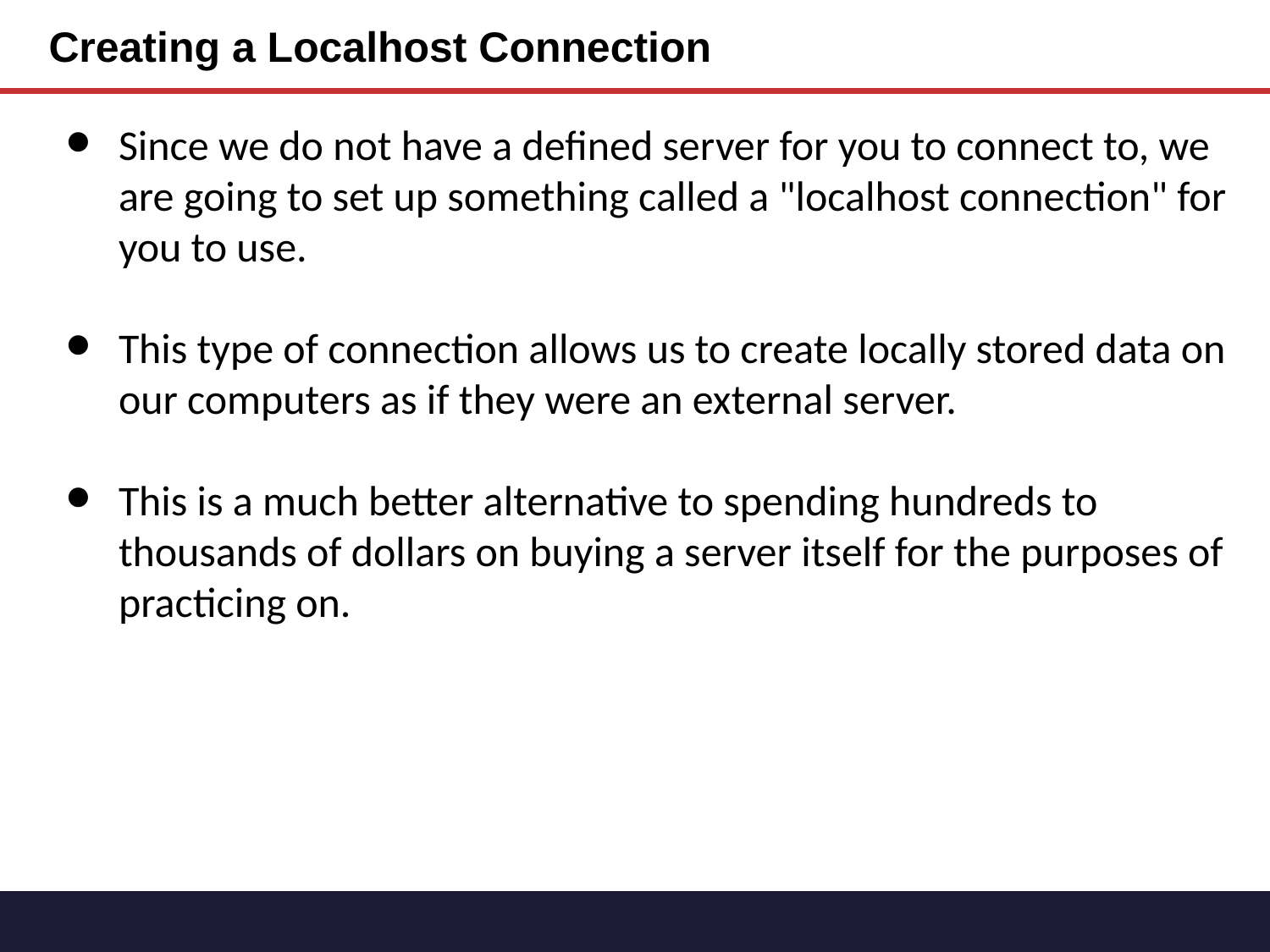

Creating a Localhost Connection
Since we do not have a defined server for you to connect to, we are going to set up something called a "localhost connection" for you to use.
This type of connection allows us to create locally stored data on our computers as if they were an external server.
This is a much better alternative to spending hundreds to thousands of dollars on buying a server itself for the purposes of practicing on.